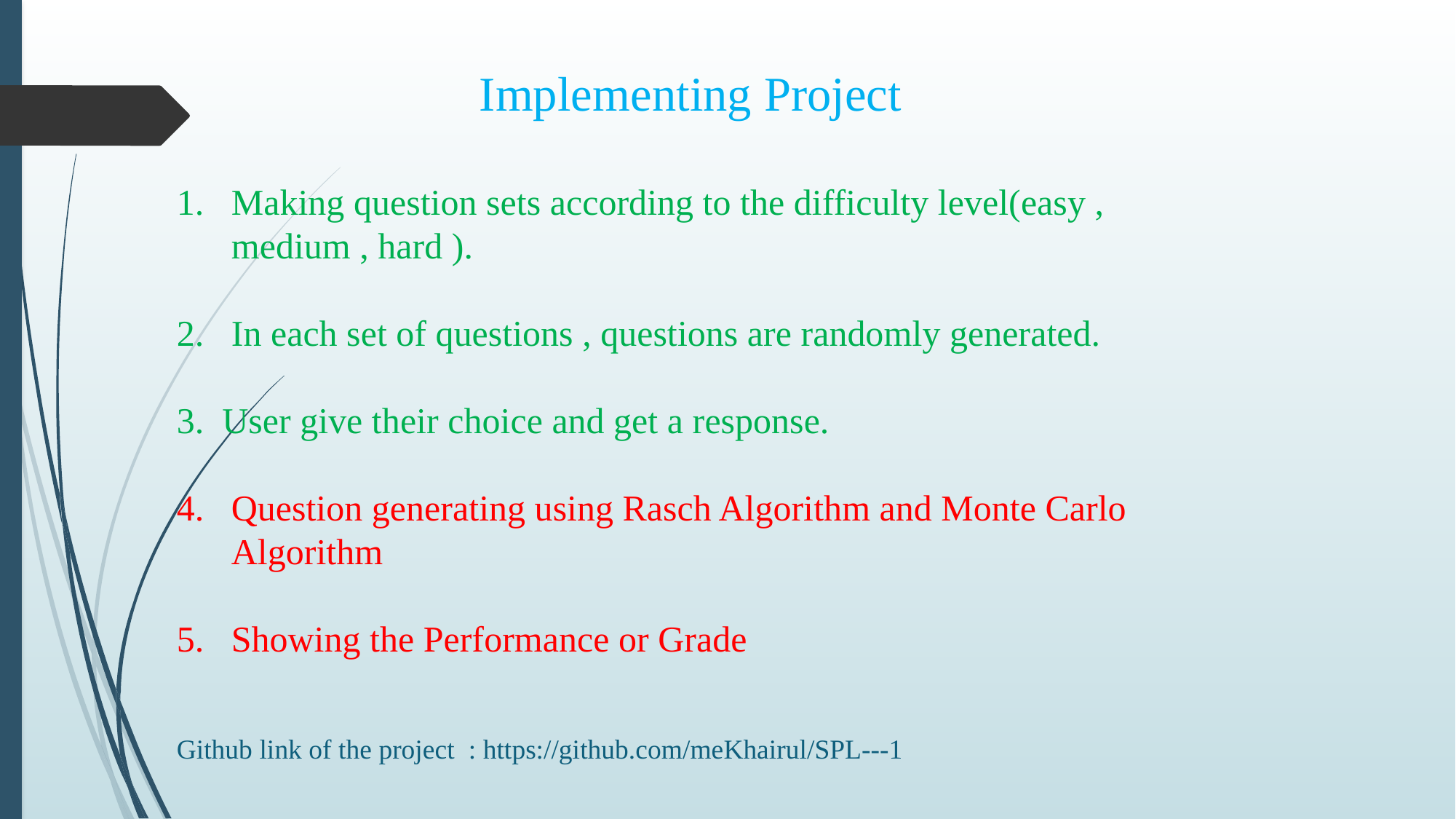

Implementing Project

Making question sets according to the difficulty level(easy , medium , hard ).

2.   In each set of questions , questions are randomly generated.

3.  User give their choice and get a response.

Question generating using Rasch Algorithm and Monte Carlo     Algorithm

Showing the Performance or Grade

Github link of the project  : https://github.com/meKhairul/SPL---1